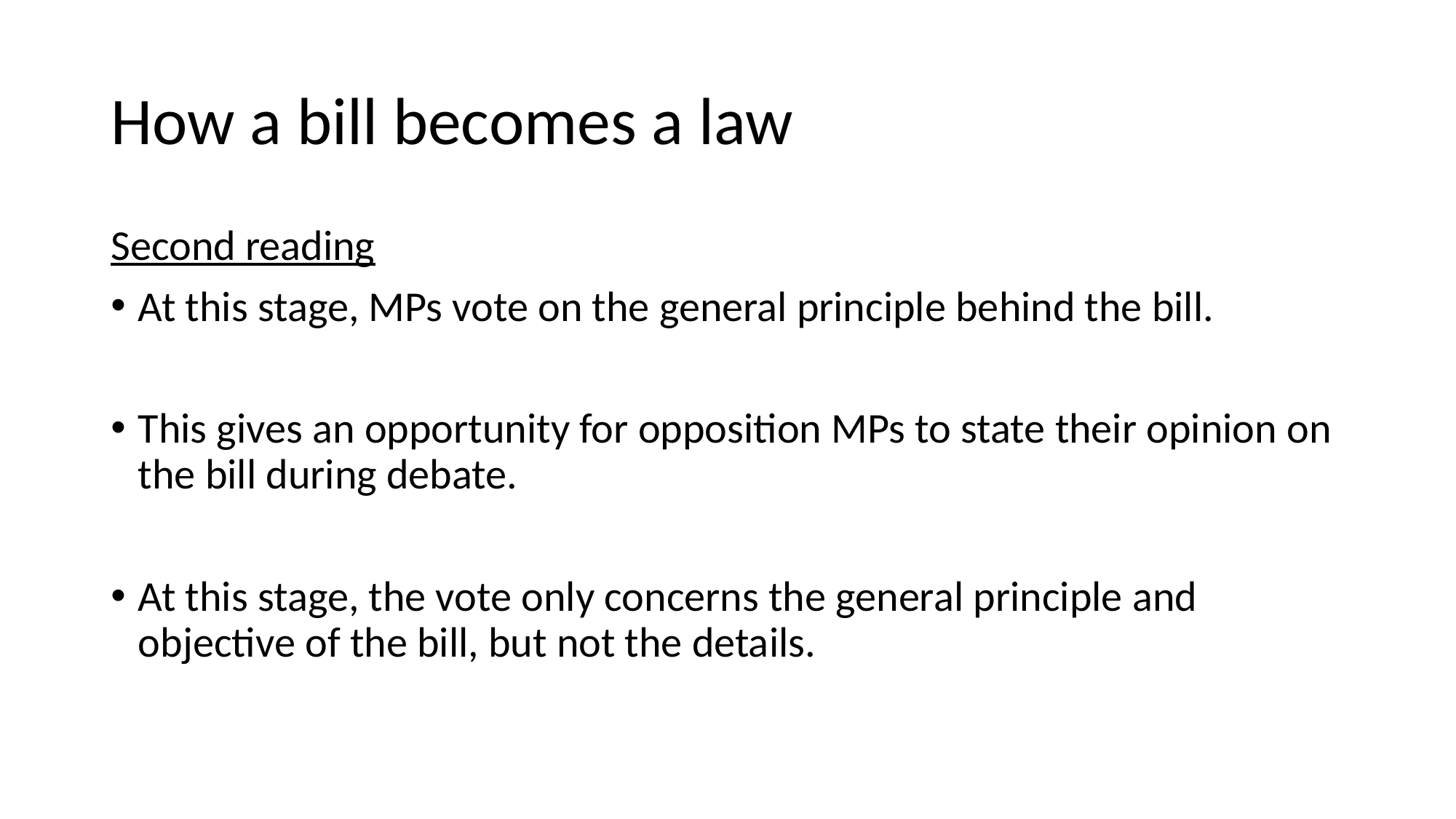

# How a bill becomes a law
Second reading
At this stage, MPs vote on the general principle behind the bill.

This gives an opportunity for opposition MPs to state their opinion on the bill during debate.

At this stage, the vote only concerns the general principle and objective of the bill, but not the details.